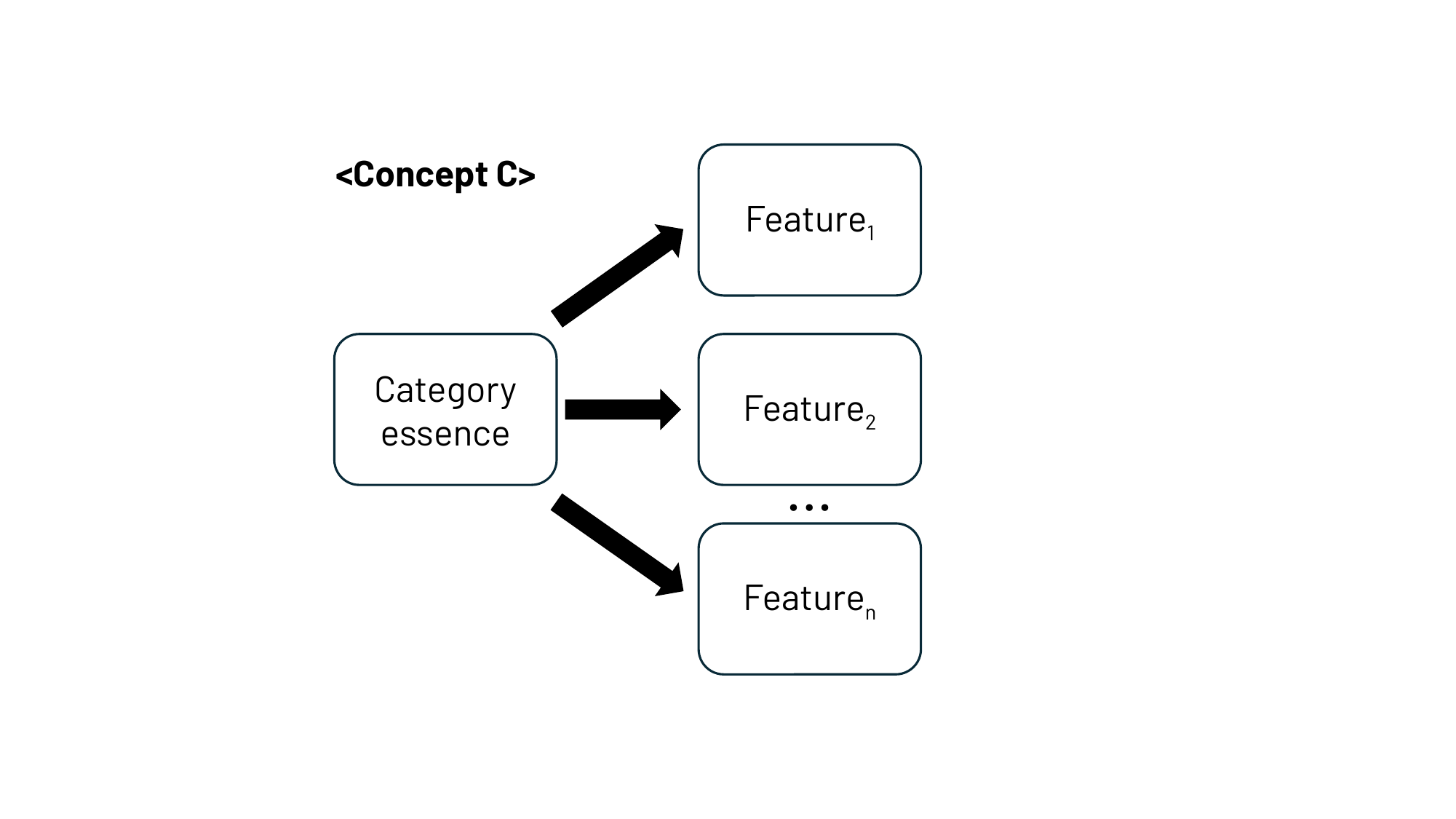

<Concept C>
Feature1

Feature2
Category essence

…
Featuren